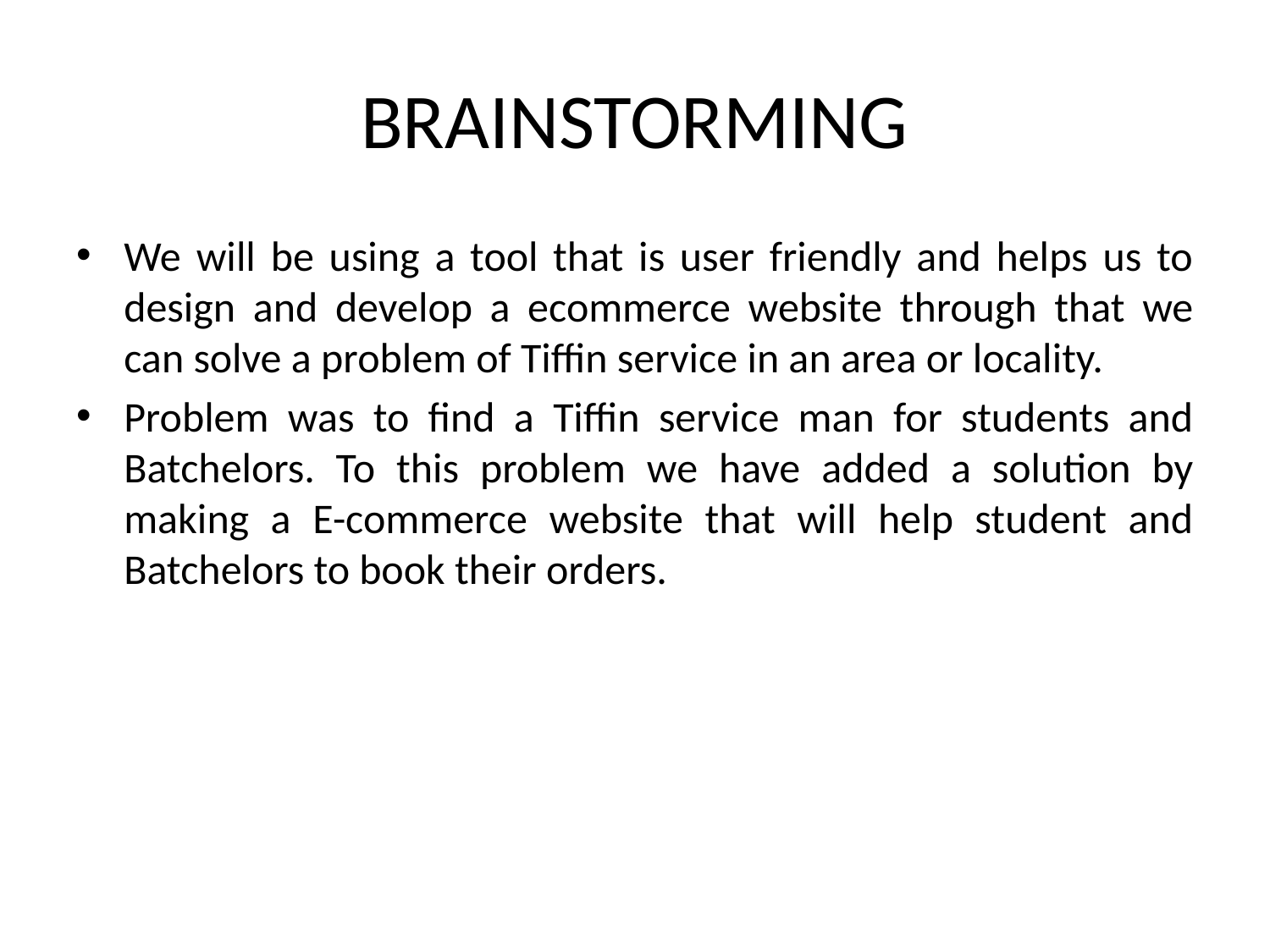

# BRAINSTORMING
We will be using a tool that is user friendly and helps us to design and develop a ecommerce website through that we can solve a problem of Tiffin service in an area or locality.
Problem was to find a Tiffin service man for students and Batchelors. To this problem we have added a solution by making a E-commerce website that will help student and Batchelors to book their orders.